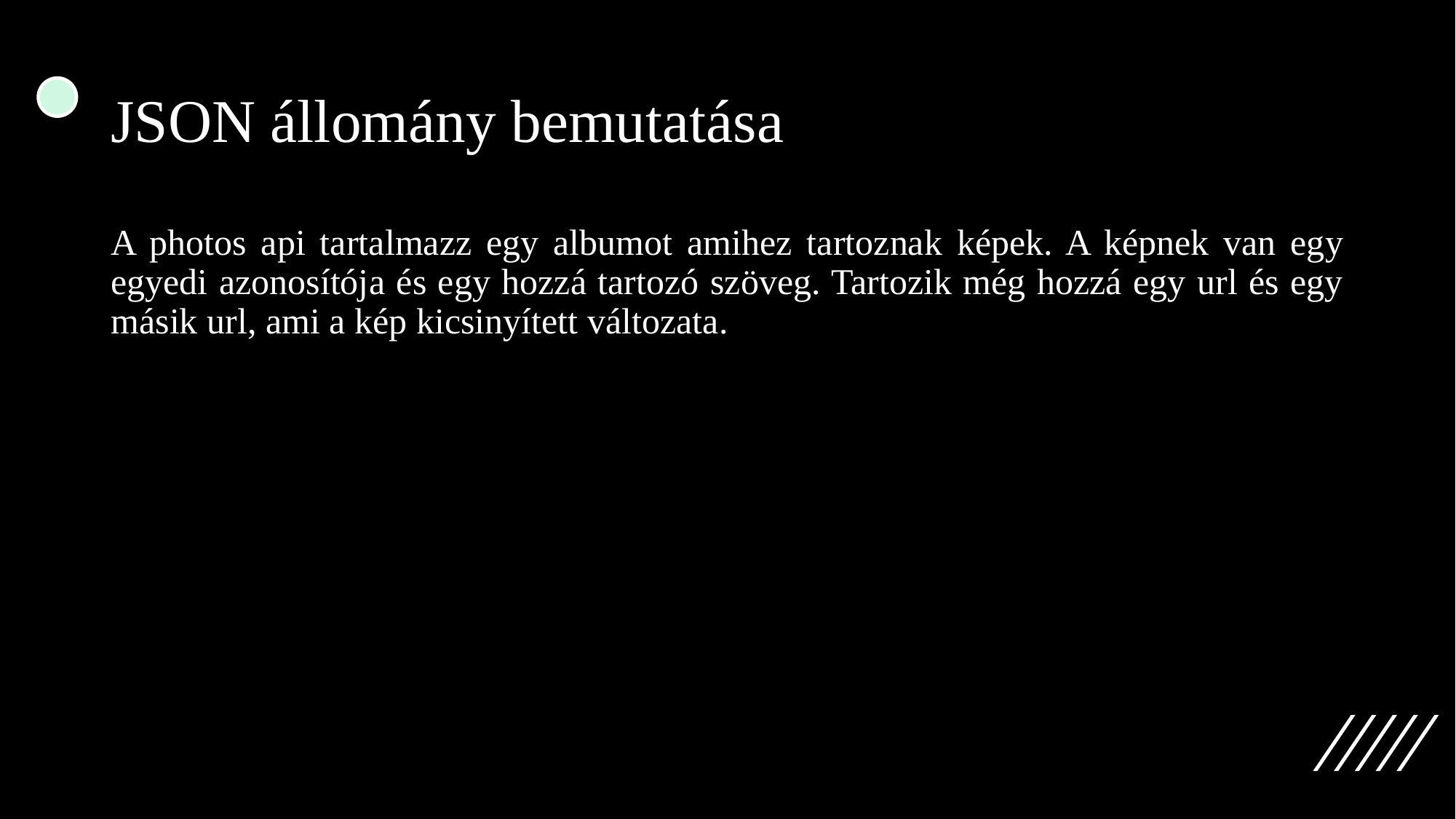

# JSON állomány bemutatása
A photos api tartalmazz egy albumot amihez tartoznak képek. A képnek van egy egyedi azonosítója és egy hozzá tartozó szöveg. Tartozik még hozzá egy url és egy másik url, ami a kép kicsinyített változata.